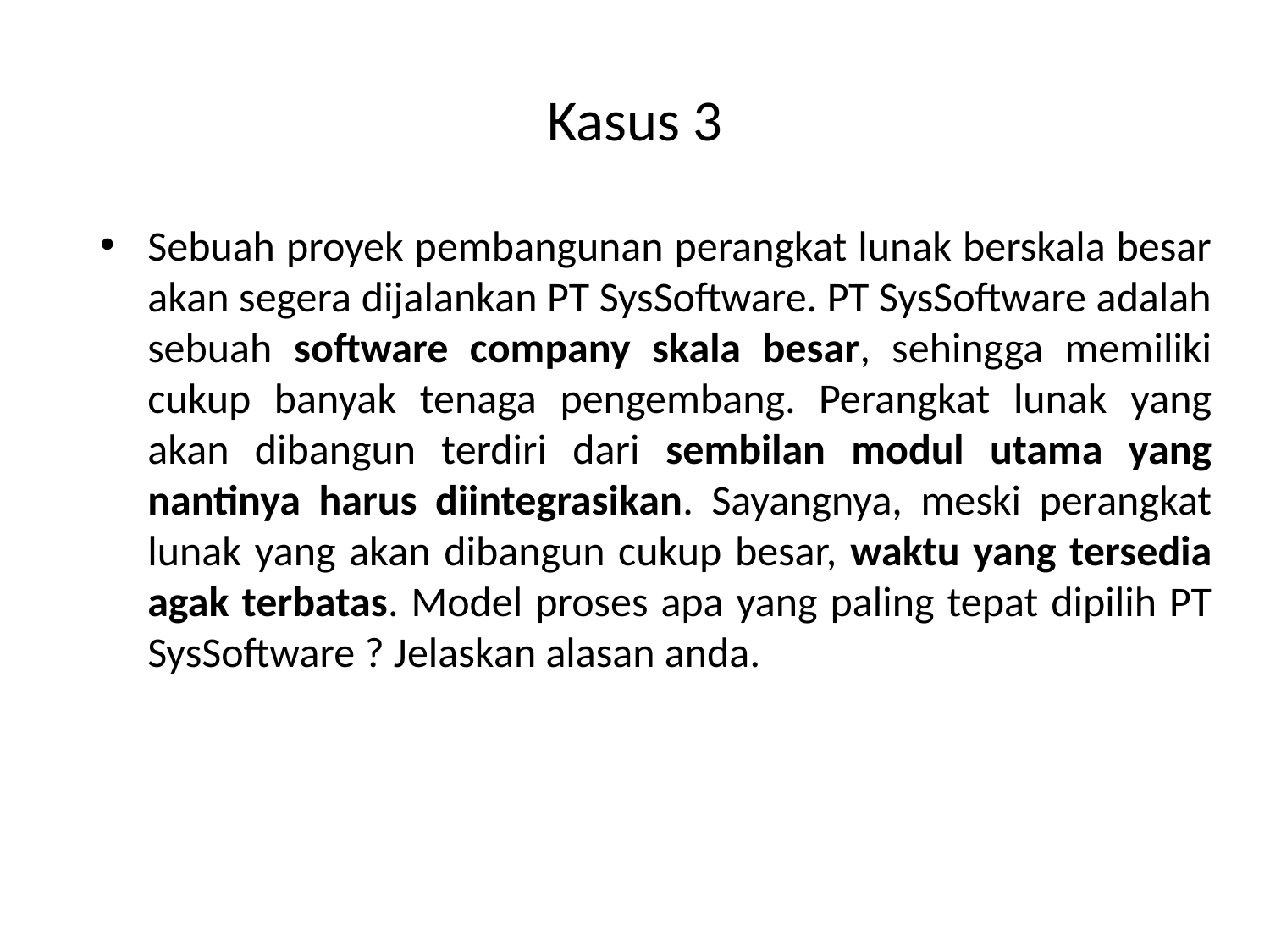

# Kasus 3
Sebuah proyek pembangunan perangkat lunak berskala besar akan segera dijalankan PT SysSoftware. PT SysSoftware adalah sebuah software company skala besar, sehingga memiliki cukup banyak tenaga pengembang. Perangkat lunak yang akan dibangun terdiri dari sembilan modul utama yang nantinya harus diintegrasikan. Sayangnya, meski perangkat lunak yang akan dibangun cukup besar, waktu yang tersedia agak terbatas. Model proses apa yang paling tepat dipilih PT SysSoftware ? Jelaskan alasan anda.